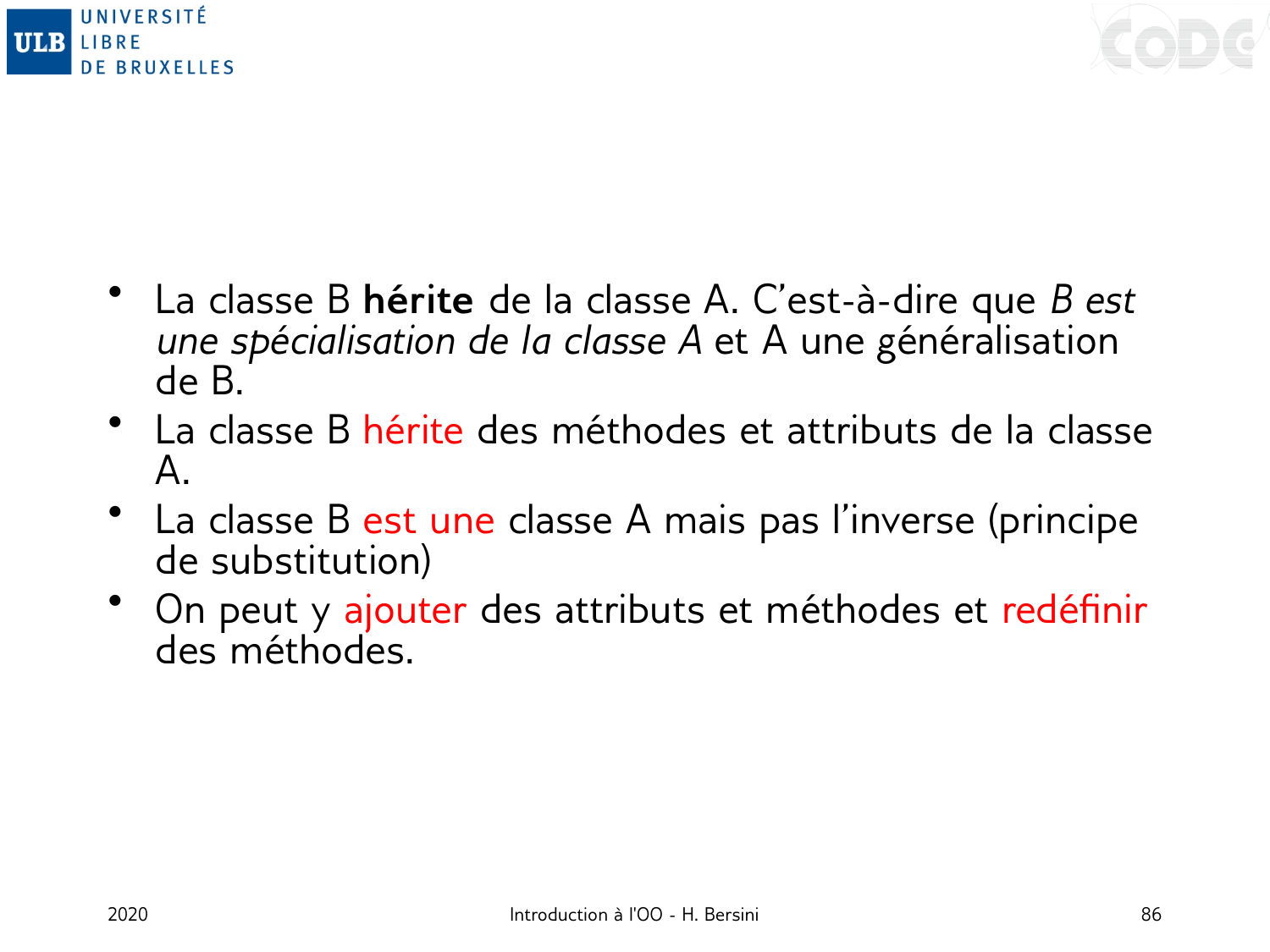

#
La classe B hérite de la classe A. C’est-à-dire que B est une spécialisation de la classe A et A une généralisation de B.
La classe B hérite des méthodes et attributs de la classe A.
La classe B est une classe A mais pas l’inverse (principe de substitution)
On peut y ajouter des attributs et méthodes et redéfinir des méthodes.

2020
Introduction à l'OO - H. Bersini
86